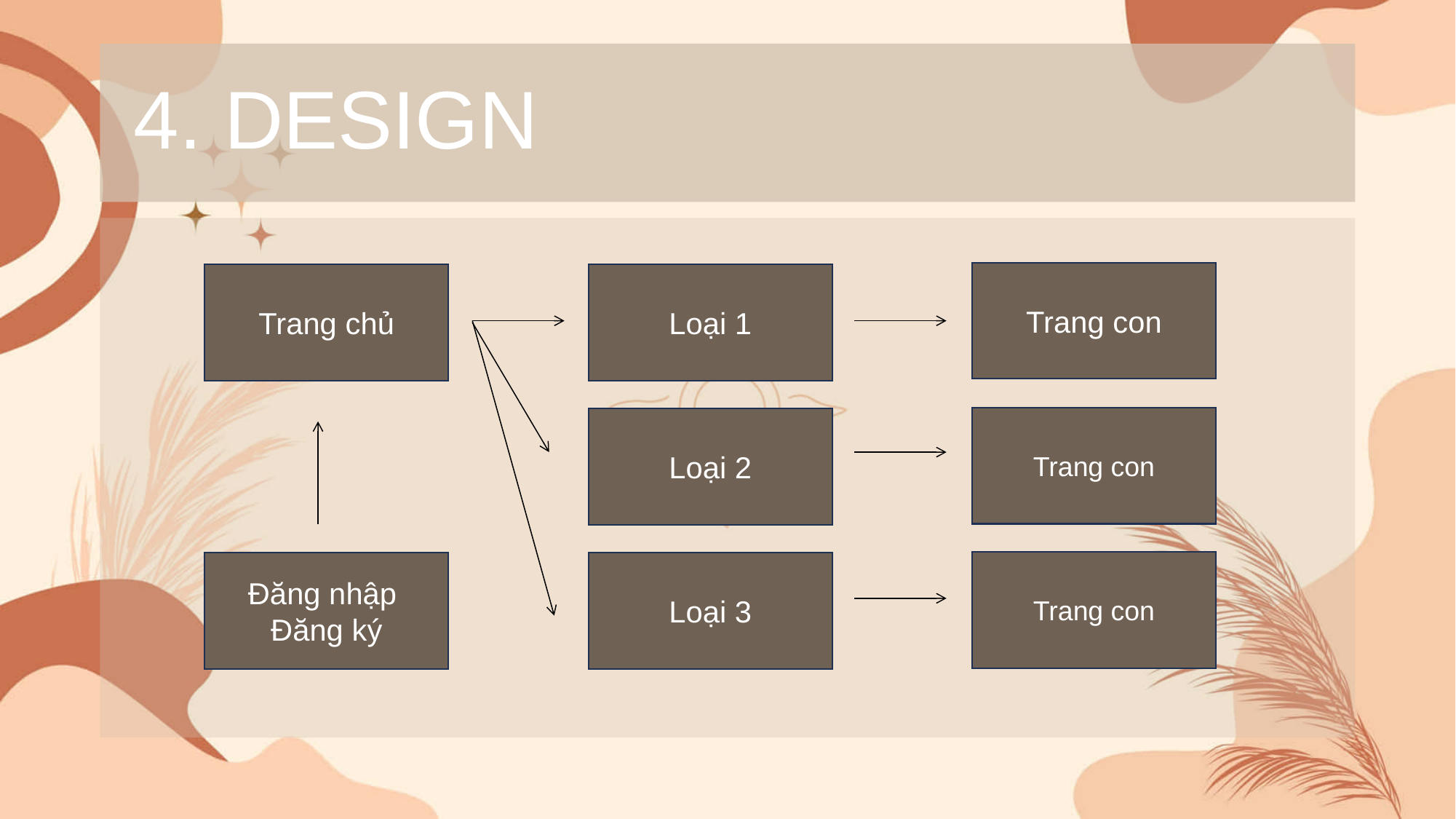

# 4. DESIGN

Trang con
Trang chủ
Loại 1
Trang con
Loại 2
Trang con
Đăng nhập
Đăng ký
Loại 3